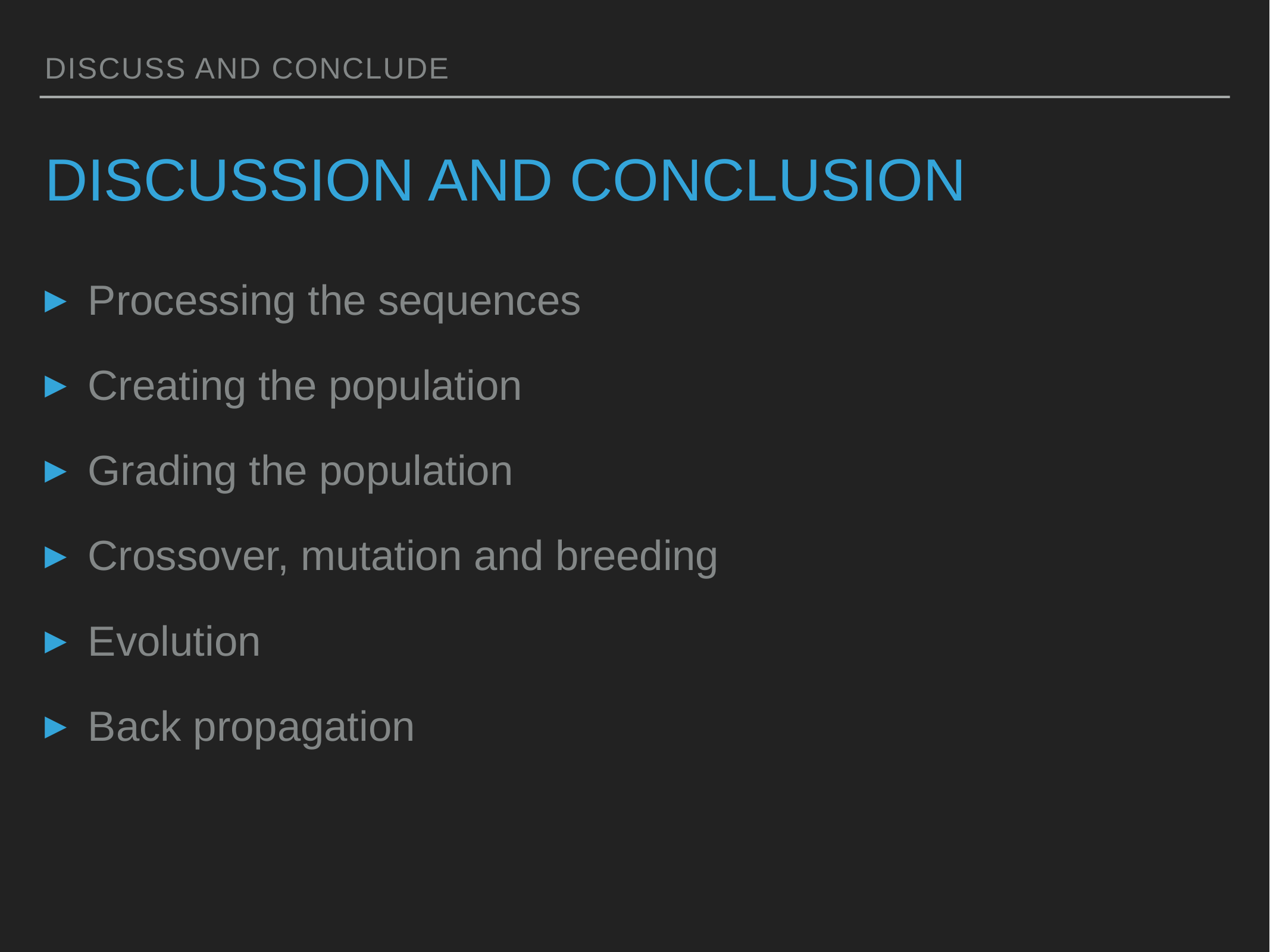

Discuss and conclude
# Discussion and conclusion
Processing the sequences
Creating the population
Grading the population
Crossover, mutation and breeding
Evolution
Back propagation